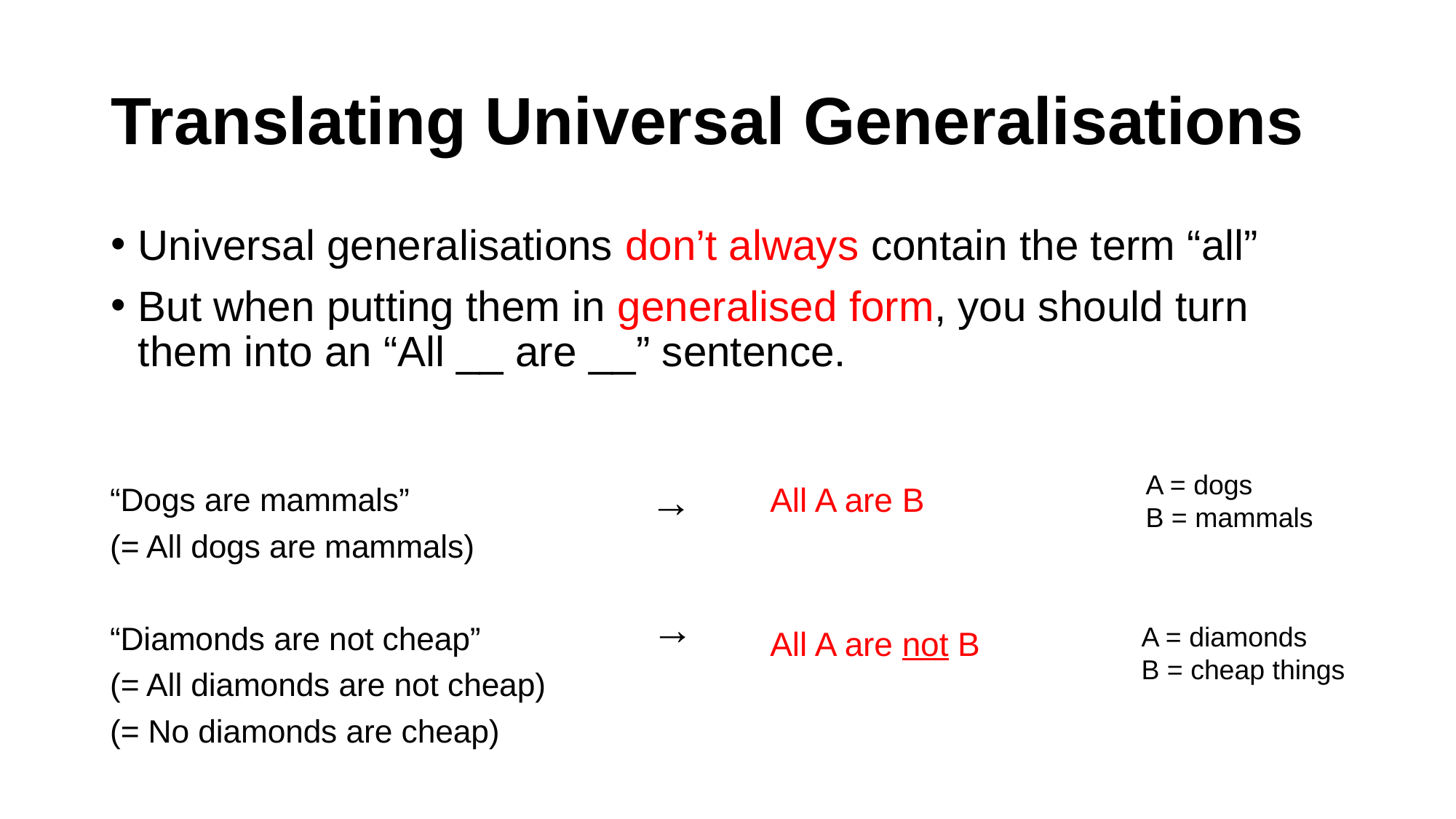

# Translating Universal Generalisations
Universal generalisations don’t always contain the term “all”
But when putting them in generalised form, you should turn them into an “All __ are __” sentence.

A = dogs
B = mammals
→
“Dogs are mammals”
(= All dogs are mammals)

“Diamonds are not cheap”
(= All diamonds are not cheap)
(= No diamonds are cheap)

All A are B

All A are not B
→
A = diamonds
B = cheap things